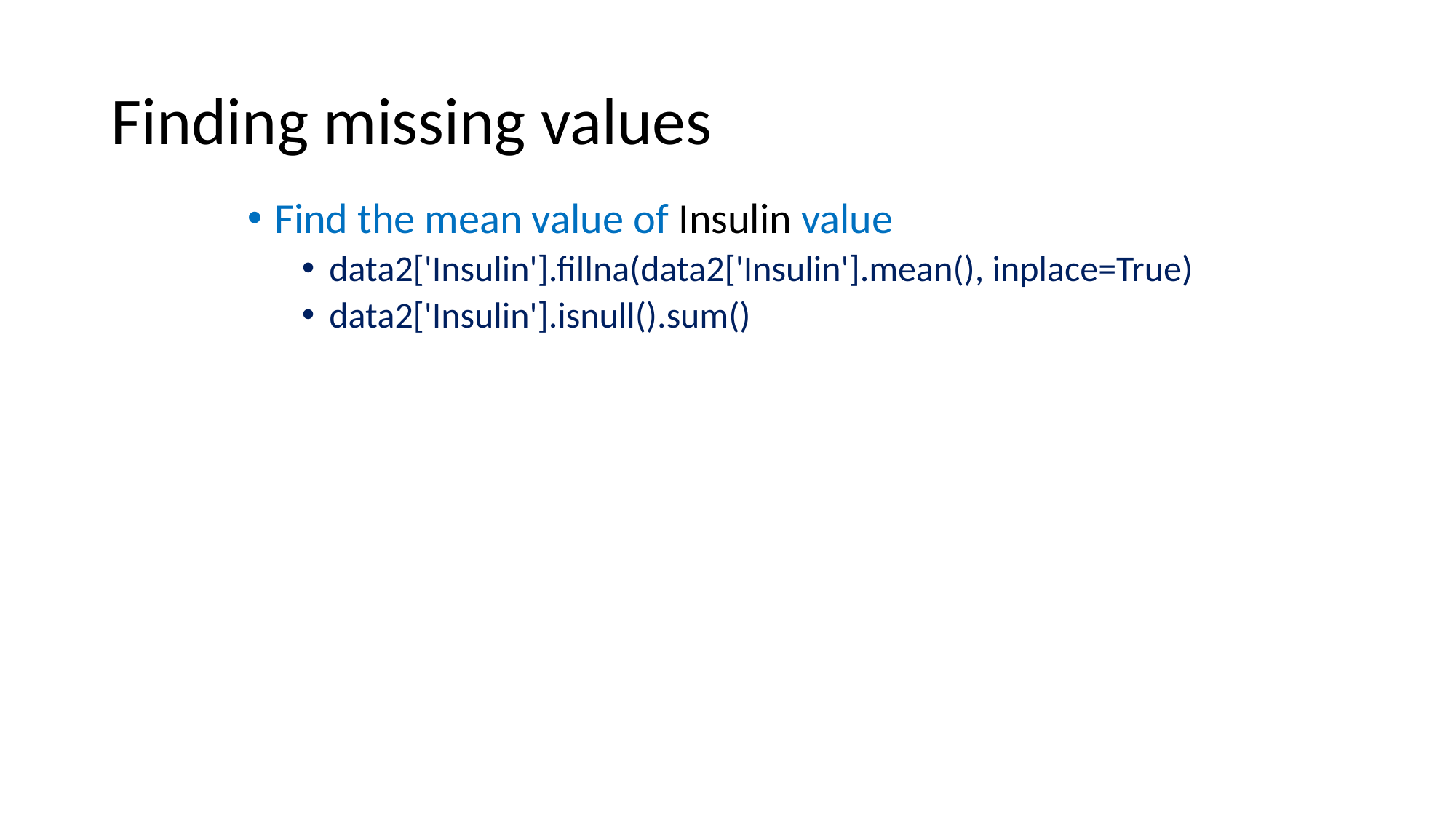

# Finding missing values
Find the mean value of Insulin value
data2['Insulin'].fillna(data2['Insulin'].mean(), inplace=True)
data2['Insulin'].isnull().sum()